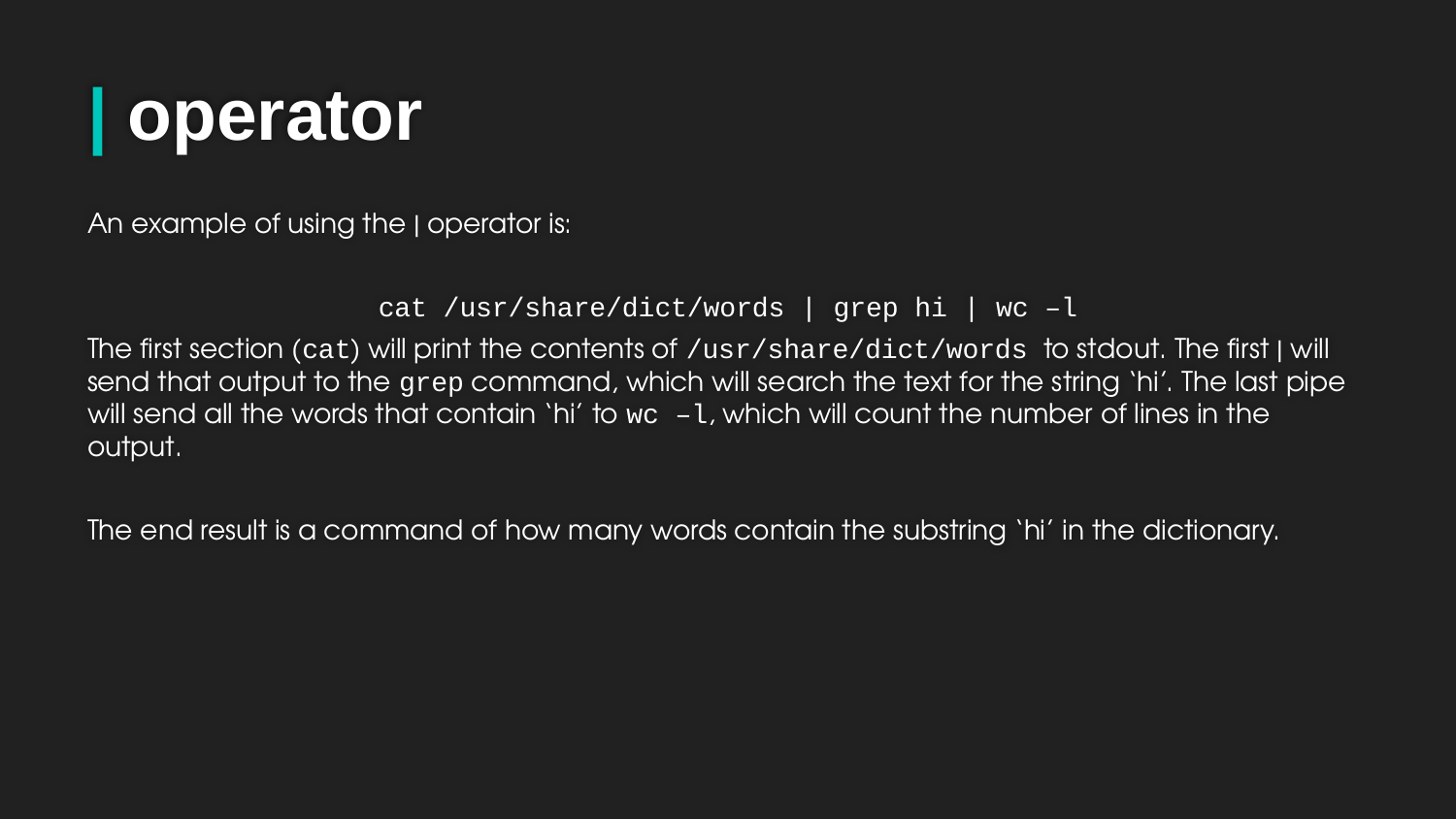

# | operator
An example of using the | operator is:

cat /usr/share/dict/words | grep hi | wc –l
The first section (cat) will print the contents of /usr/share/dict/words to stdout. The first | will send that output to the grep command, which will search the text for the string ‘hi’. The last pipe will send all the words that contain ‘hi’ to wc –l, which will count the number of lines in the output.

The end result is a command of how many words contain the substring ‘hi’ in the dictionary.